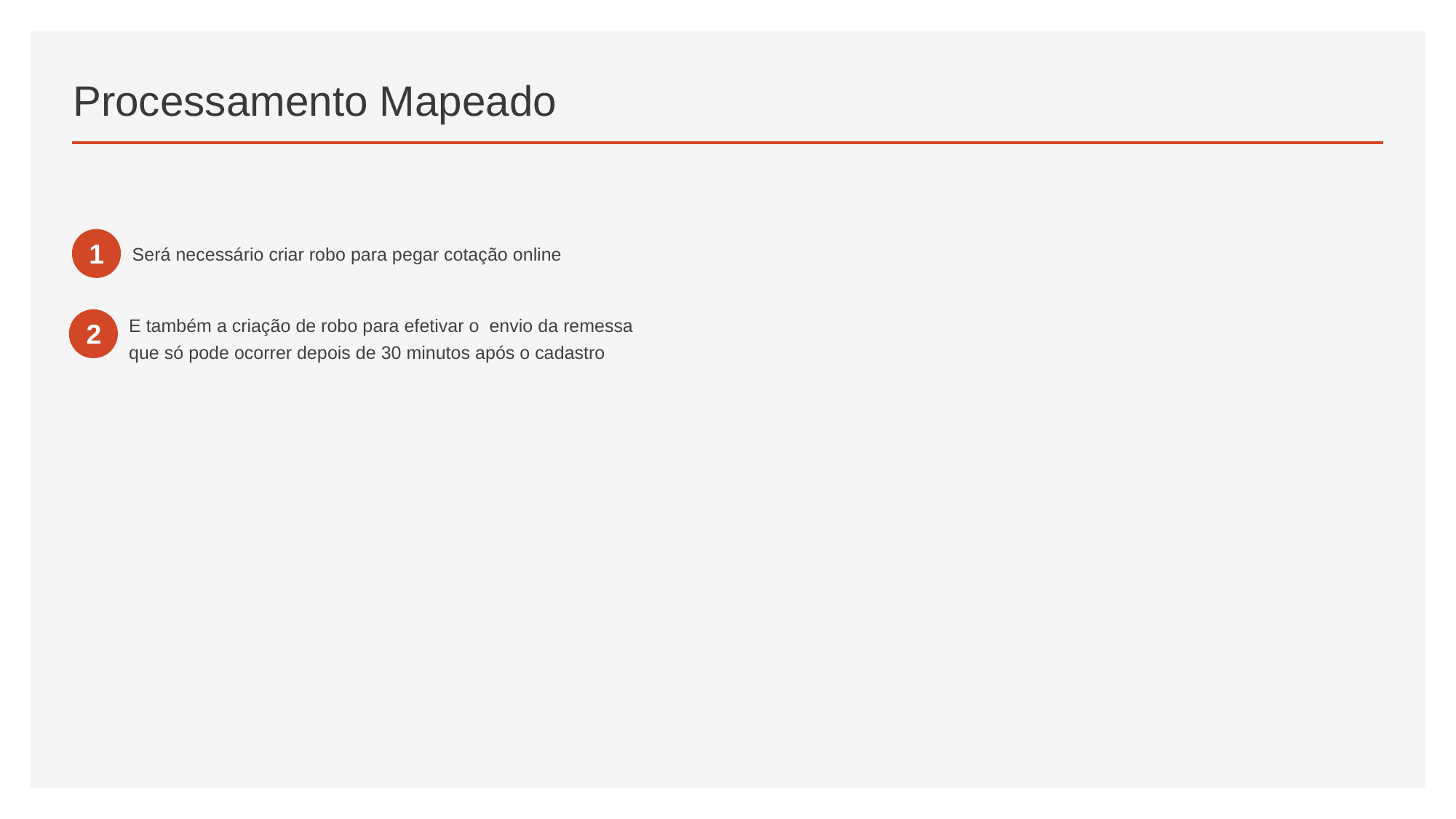

# Processamento Mapeado

1
Será necessário criar robo para pegar cotação online
E também a criação de robo para efetivar o  envio da remessa que só pode ocorrer depois de 30 minutos após o cadastro

2